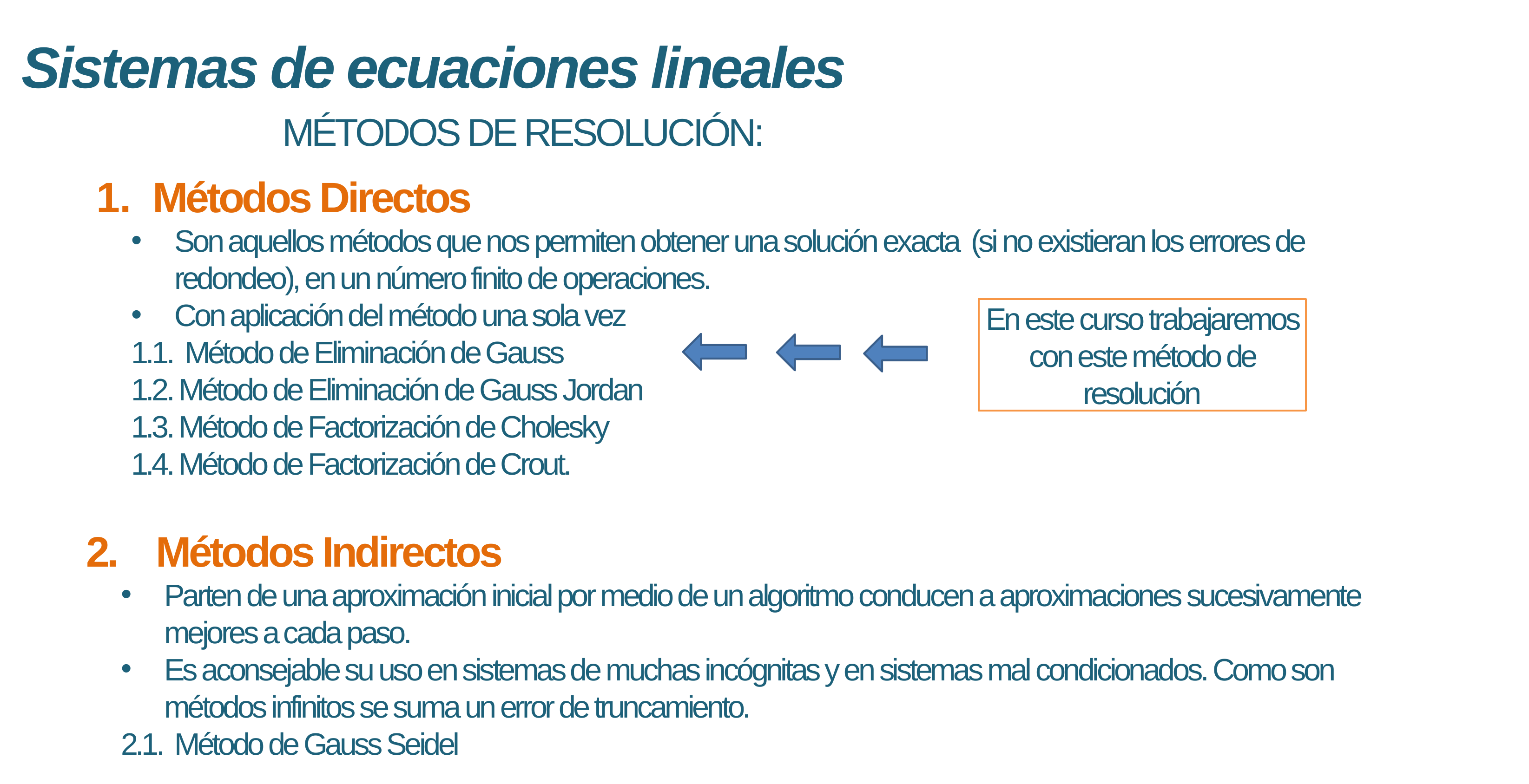

Sistemas de ecuaciones lineales

			MÉTODOS DE RESOLUCIÓN:
Métodos Directos
Son aquellos métodos que nos permiten obtener una solución exacta  (si no existieran los errores de redondeo), en un número finito de operaciones.
Con aplicación del método una sola vez
1.1.  Método de Eliminación de Gauss
1.2. Método de Eliminación de Gauss Jordan
1.3. Método de Factorización de Cholesky
1.4. Método de Factorización de Crout.
En este curso trabajaremos con este método de resolución

2. 	Métodos Indirectos
Parten de una aproximación inicial por medio de un algoritmo conducen a aproximaciones sucesivamente mejores a cada paso.
Es aconsejable su uso en sistemas de muchas incógnitas y en sistemas mal condicionados. Como son métodos infinitos se suma un error de truncamiento.
2.1.  Método de Gauss Seidel